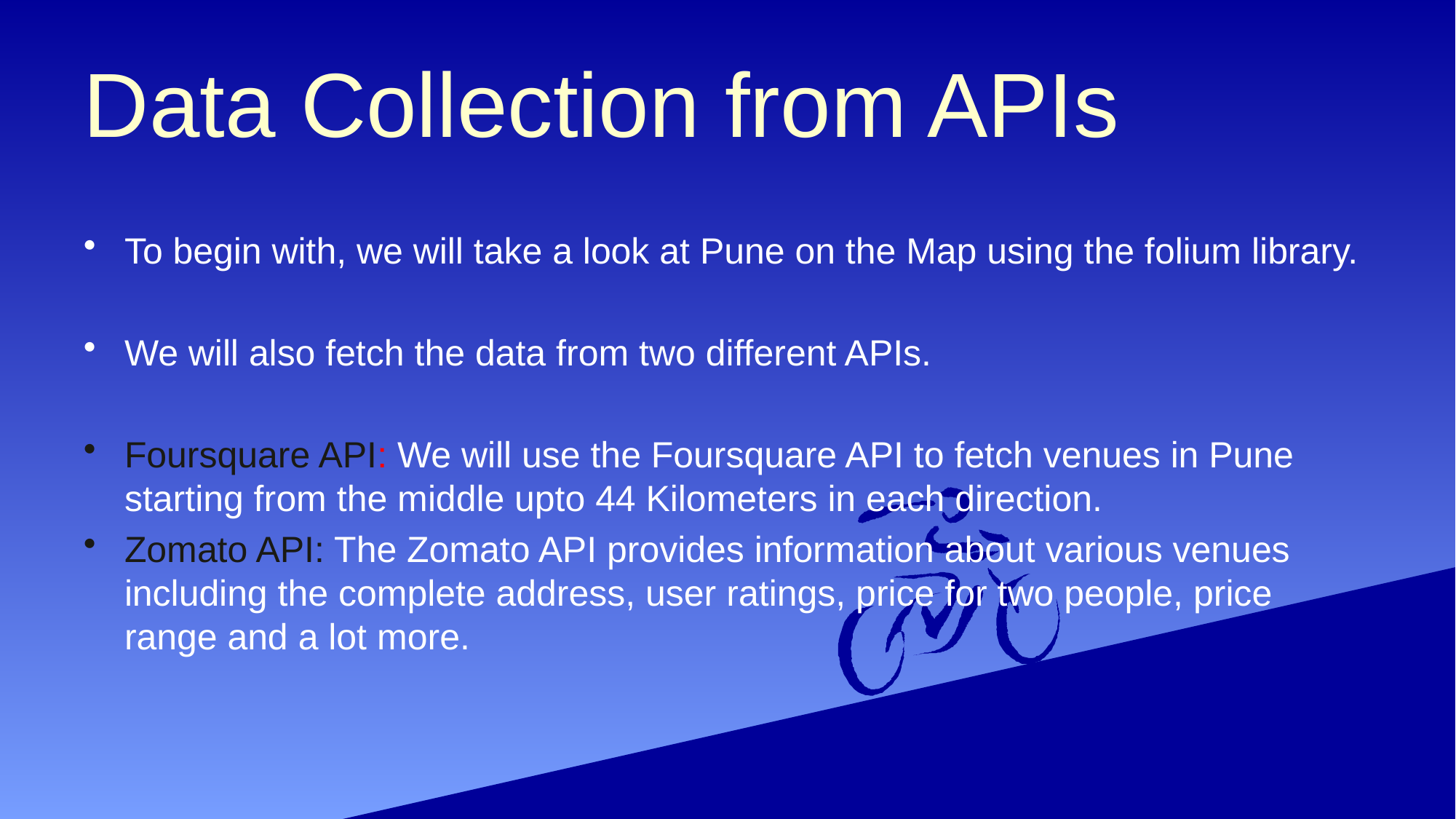

# Data Collection from APIs
To begin with, we will take a look at Pune on the Map using the folium library.

We will also fetch the data from two different APIs.

Foursquare API: We will use the Foursquare API to fetch venues in Pune starting from the middle upto 44 Kilometers in each direction.
Zomato API: The Zomato API provides information about various venues including the complete address, user ratings, price for two people, price range and a lot more.